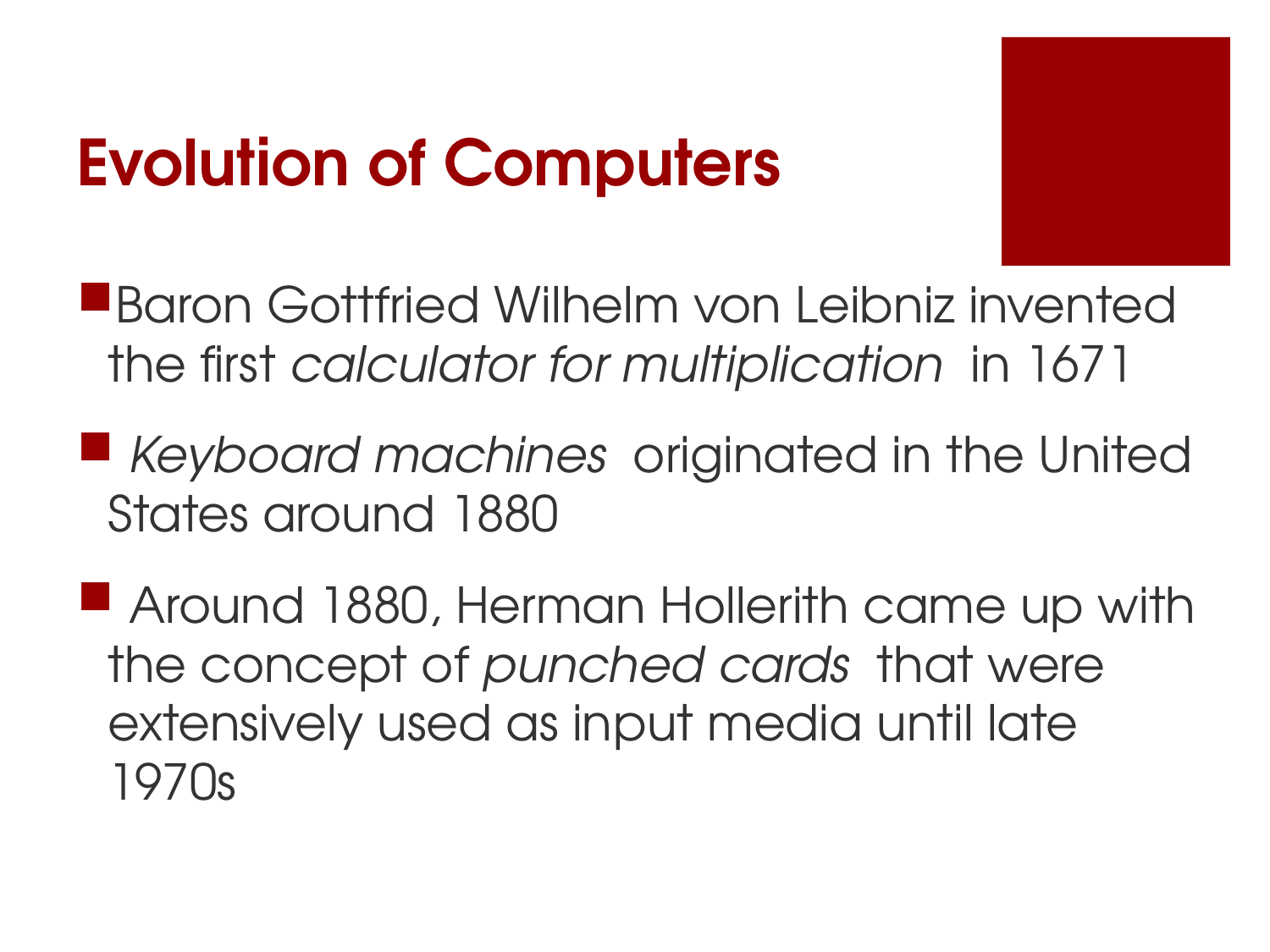

# Evolution of Computers
Baron Gottfried Wilhelm von Leibniz invented the first calculator for multiplication  in 1671
 Keyboard machines  originated in the United States around 1880
 Around 1880, Herman Hollerith came up with the concept of punched cards  that were extensively used as input media until late 1970s